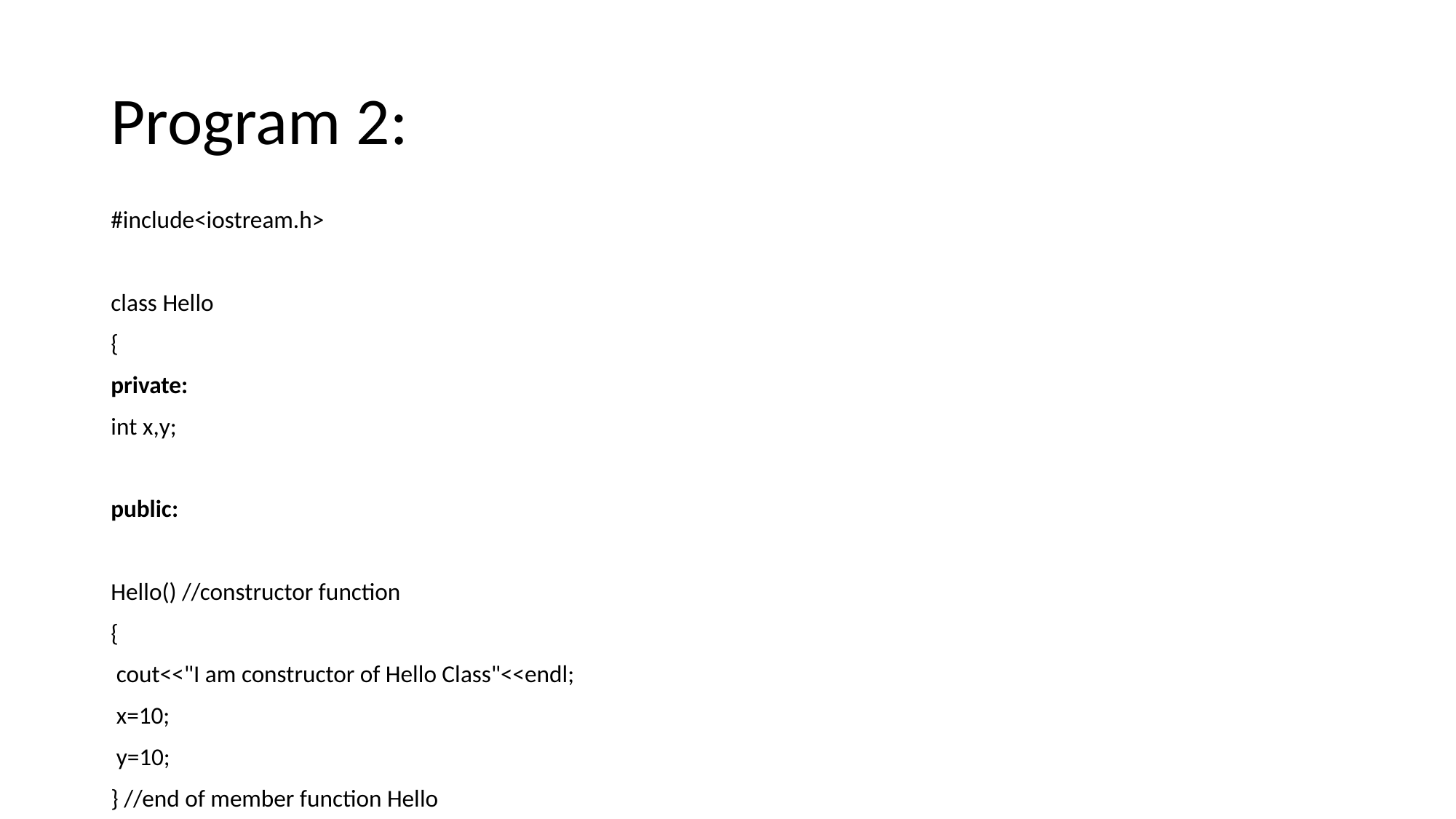

# Program 2:
#include<iostream.h>

class Hello
{
private:
int x,y;

public:

Hello() //constructor function
{
 cout<<"I am constructor of Hello Class"<<endl;
 x=10;
 y=10;
} //end of member function Hello